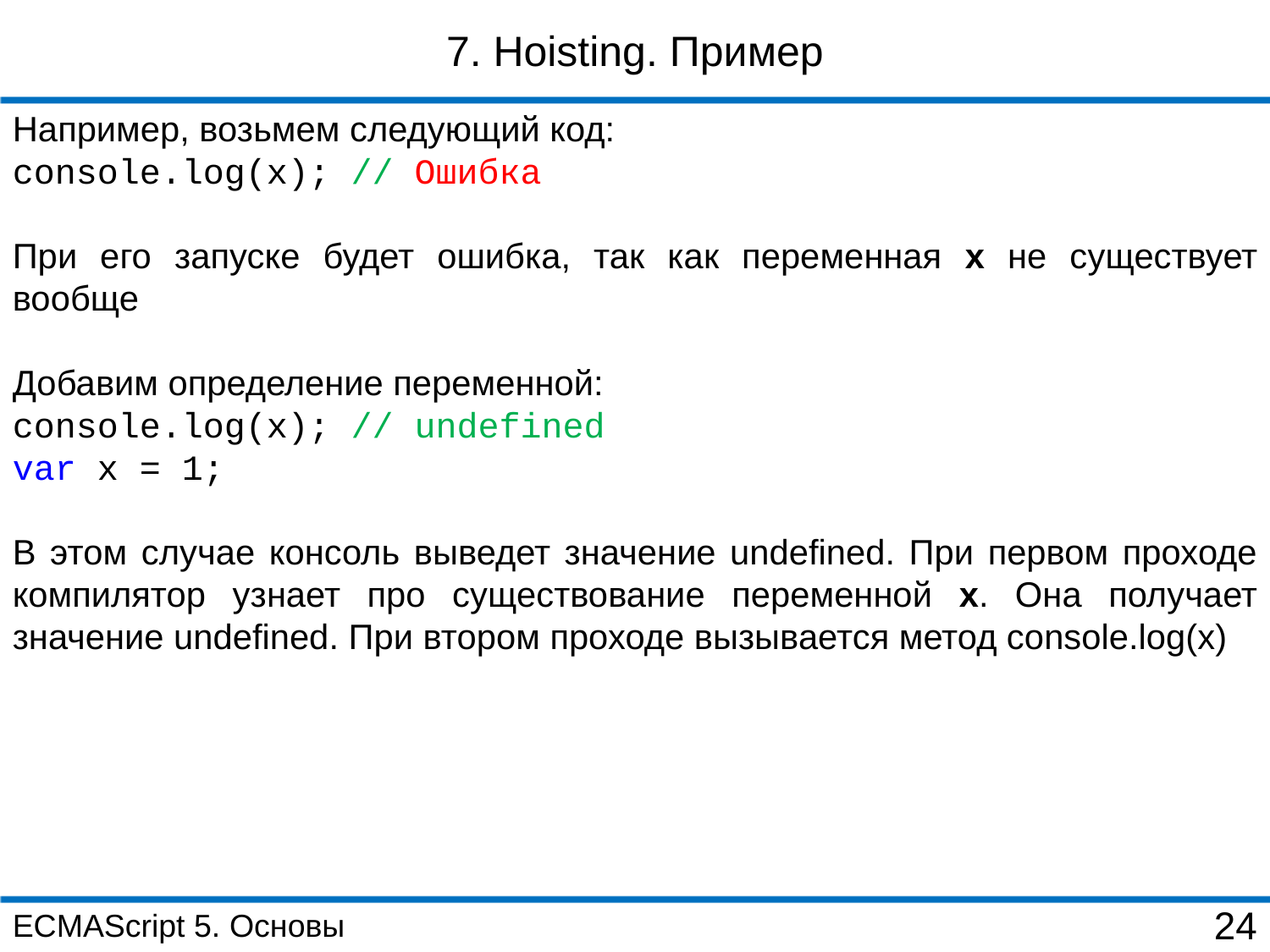

7. Hoisting. Пример
Например, возьмем следующий код:
console.log(x); // Ошибка

При его запуске будет ошибка, так как переменная x не существует вообще

Добавим определение переменной:
console.log(x); // undefined
var x = 1;

В этом случае консоль выведет значение undefined. При первом проходе компилятор узнает про существование переменной x. Она получает значение undefined. При втором проходе вызывается метод console.log(x)
ECMAScript 5. Основы
24